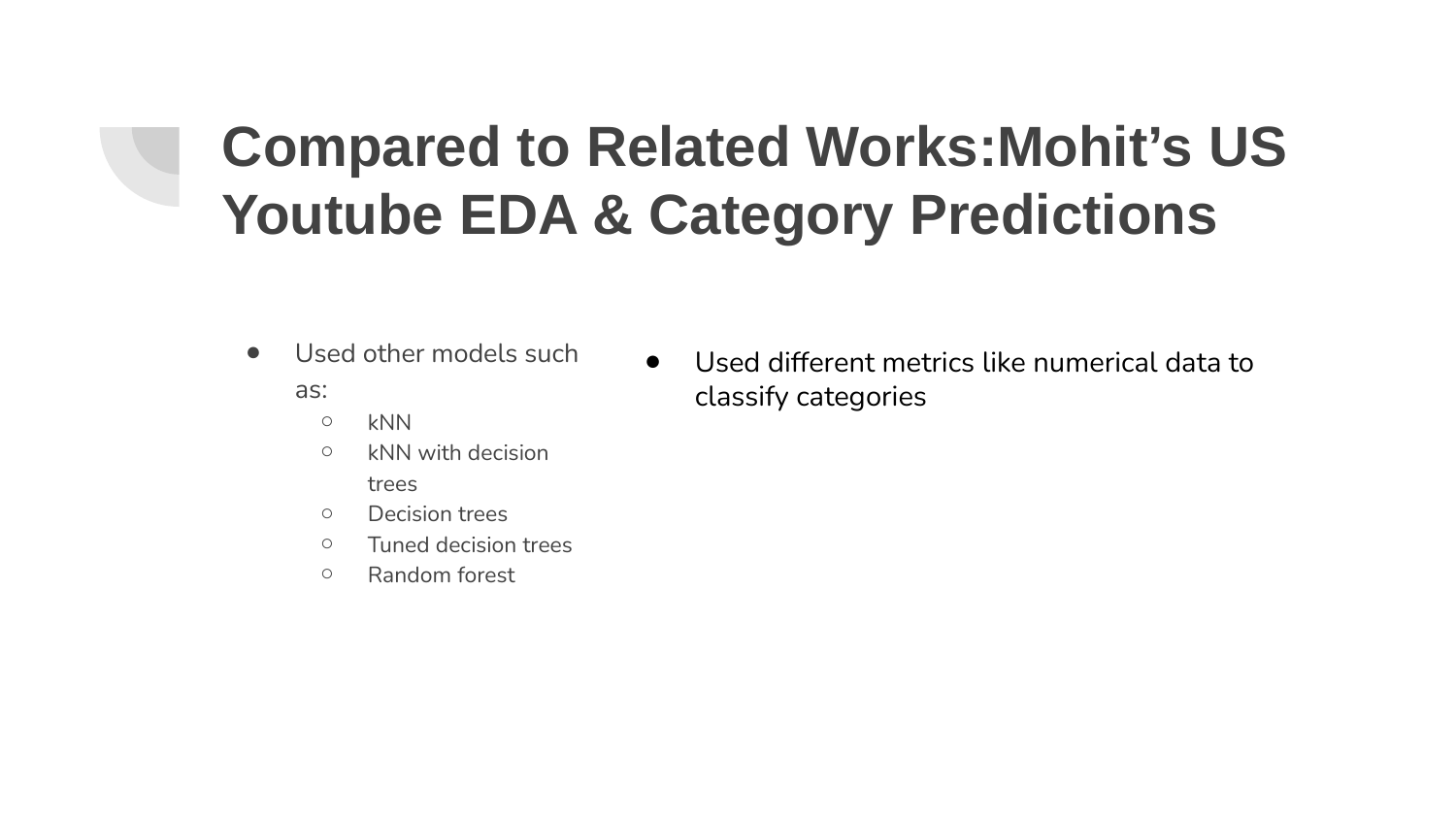

# Compared to Related Works:Mohit’s US Youtube EDA & Category Predictions

Used other models such as:
kNN
kNN with decision trees
Decision trees
Tuned decision trees
Random forest

Used different metrics like numerical data to classify categories